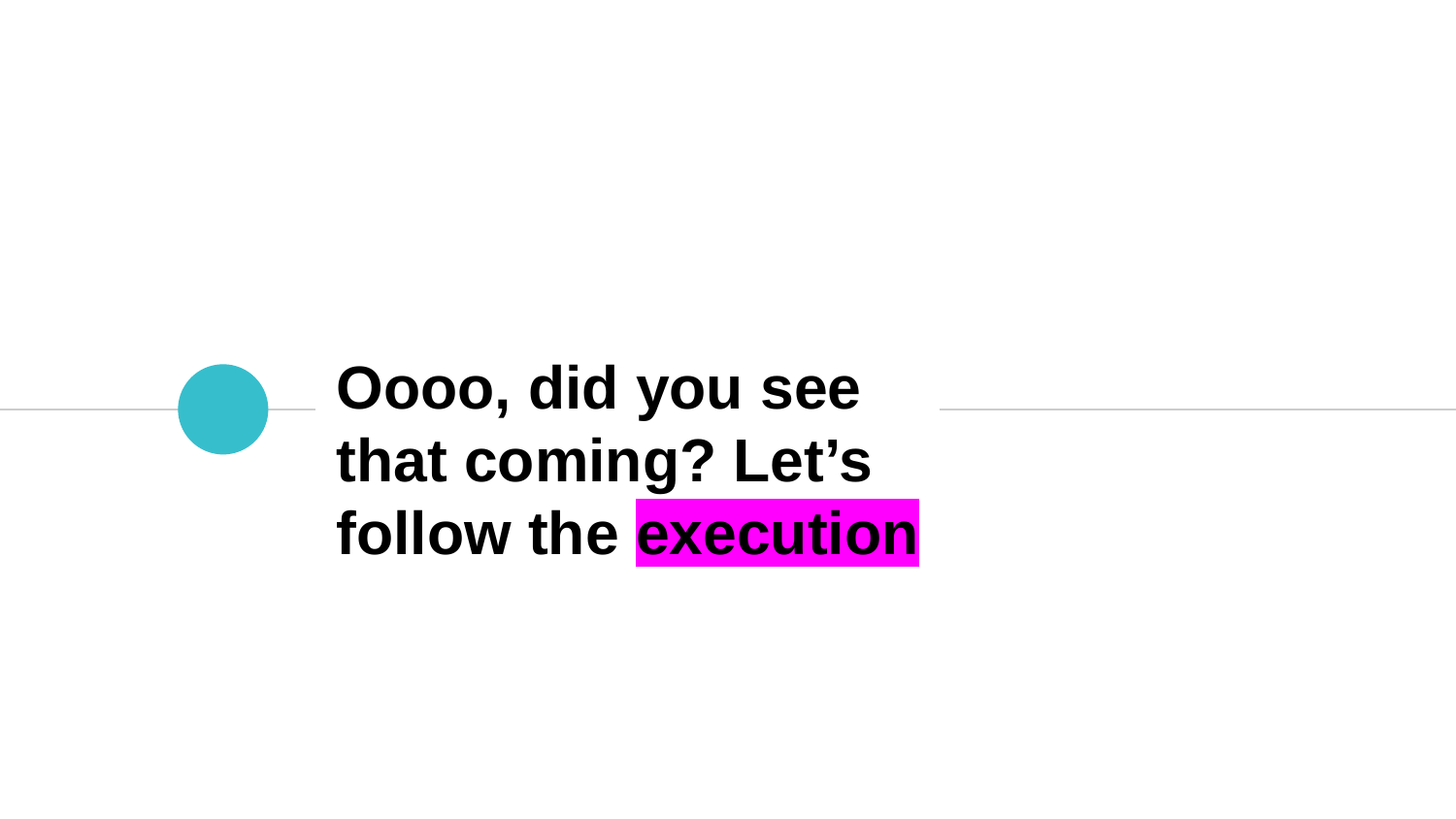

# Oooo, did you see that coming? Let’s follow the execution